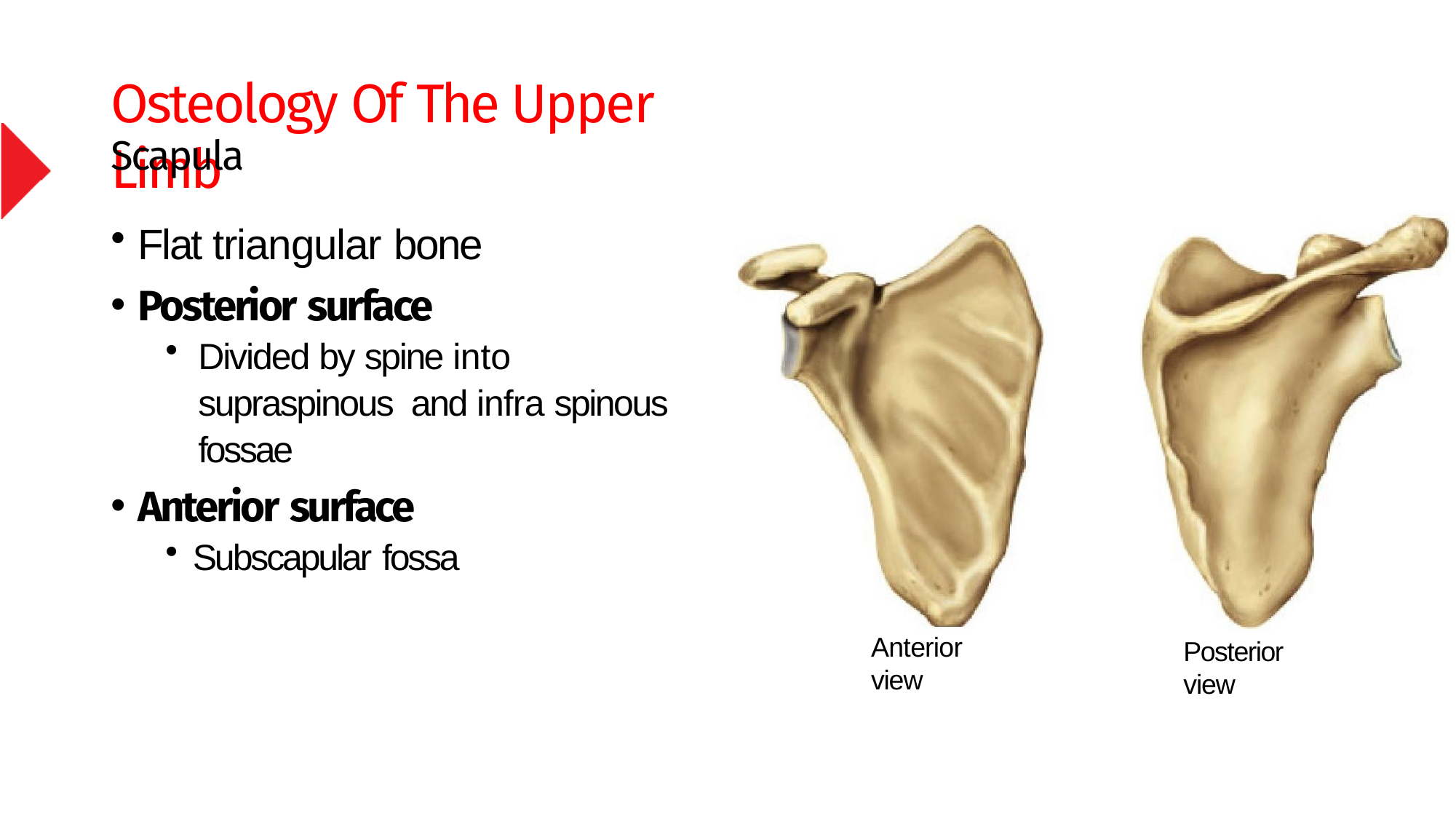

# Osteology Of The Upper Limb

Scapula

Flat triangular bone
Posterior surface
Divided by spine into supraspinous  and infra spinous fossae
Anterior surface
Subscapular fossa

Anterior view
Posterior view